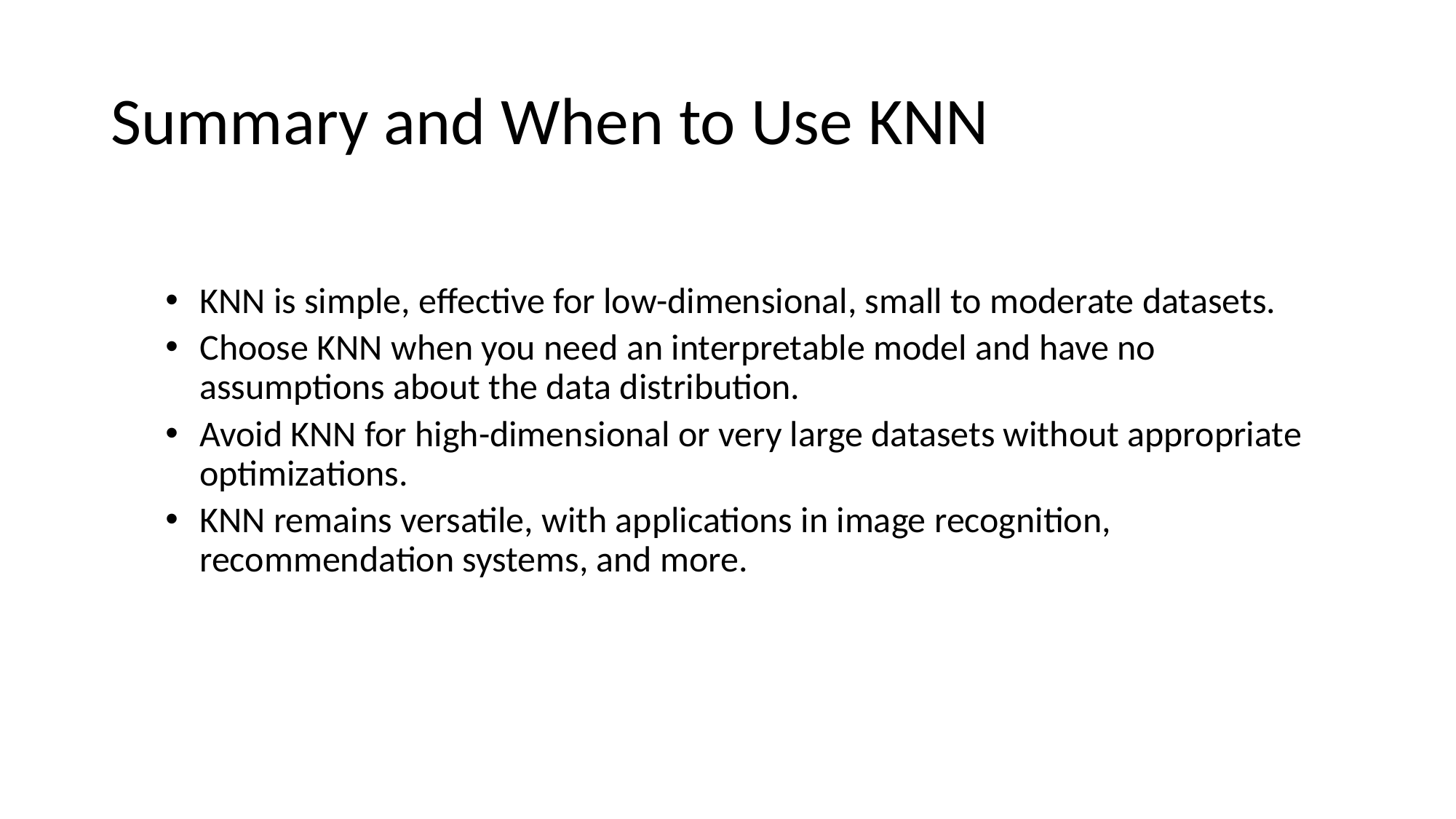

# Summary and When to Use KNN

KNN is simple, effective for low-dimensional, small to moderate datasets.
Choose KNN when you need an interpretable model and have no assumptions about the data distribution.
Avoid KNN for high-dimensional or very large datasets without appropriate optimizations.
KNN remains versatile, with applications in image recognition, recommendation systems, and more.